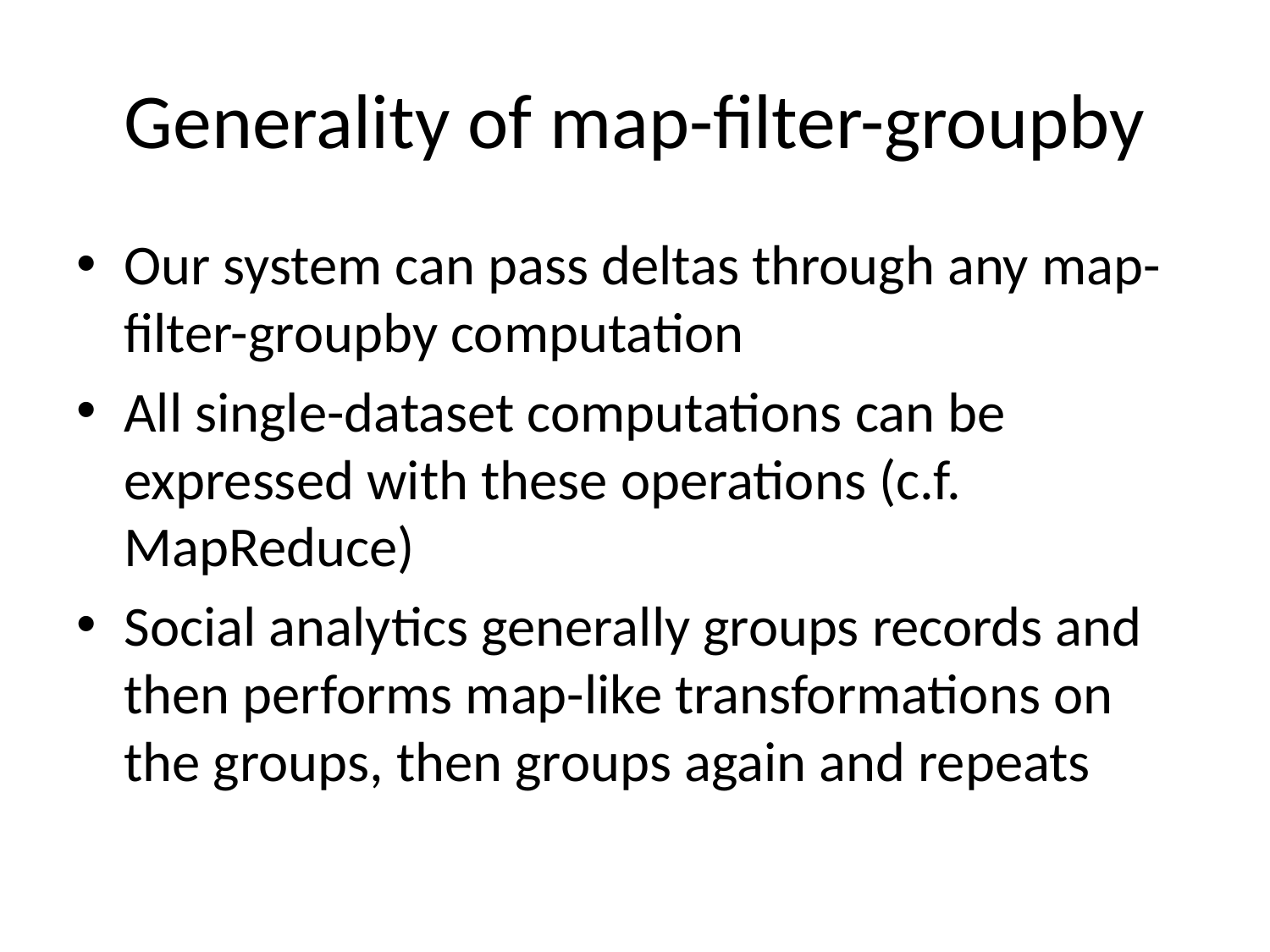

# Generality of map-filter-groupby
Our system can pass deltas through any map-filter-groupby computation
All single-dataset computations can be expressed with these operations (c.f. MapReduce)
Social analytics generally groups records and then performs map-like transformations on the groups, then groups again and repeats